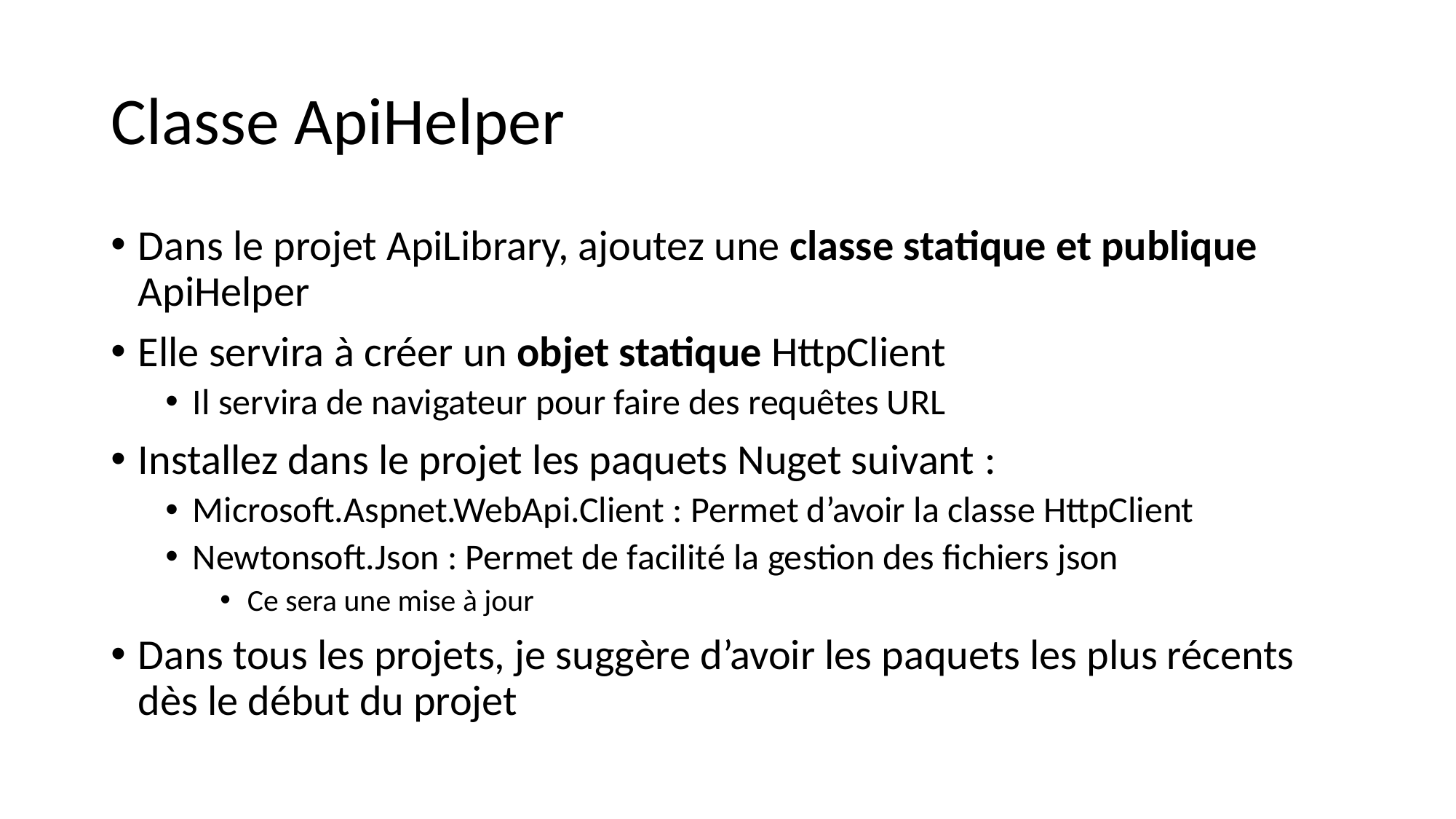

# Classe ApiHelper
Dans le projet ApiLibrary, ajoutez une classe statique et publique ApiHelper
Elle servira à créer un objet statique HttpClient
Il servira de navigateur pour faire des requêtes URL
Installez dans le projet les paquets Nuget suivant :
Microsoft.Aspnet.WebApi.Client : Permet d’avoir la classe HttpClient
Newtonsoft.Json : Permet de facilité la gestion des fichiers json
Ce sera une mise à jour
Dans tous les projets, je suggère d’avoir les paquets les plus récents dès le début du projet